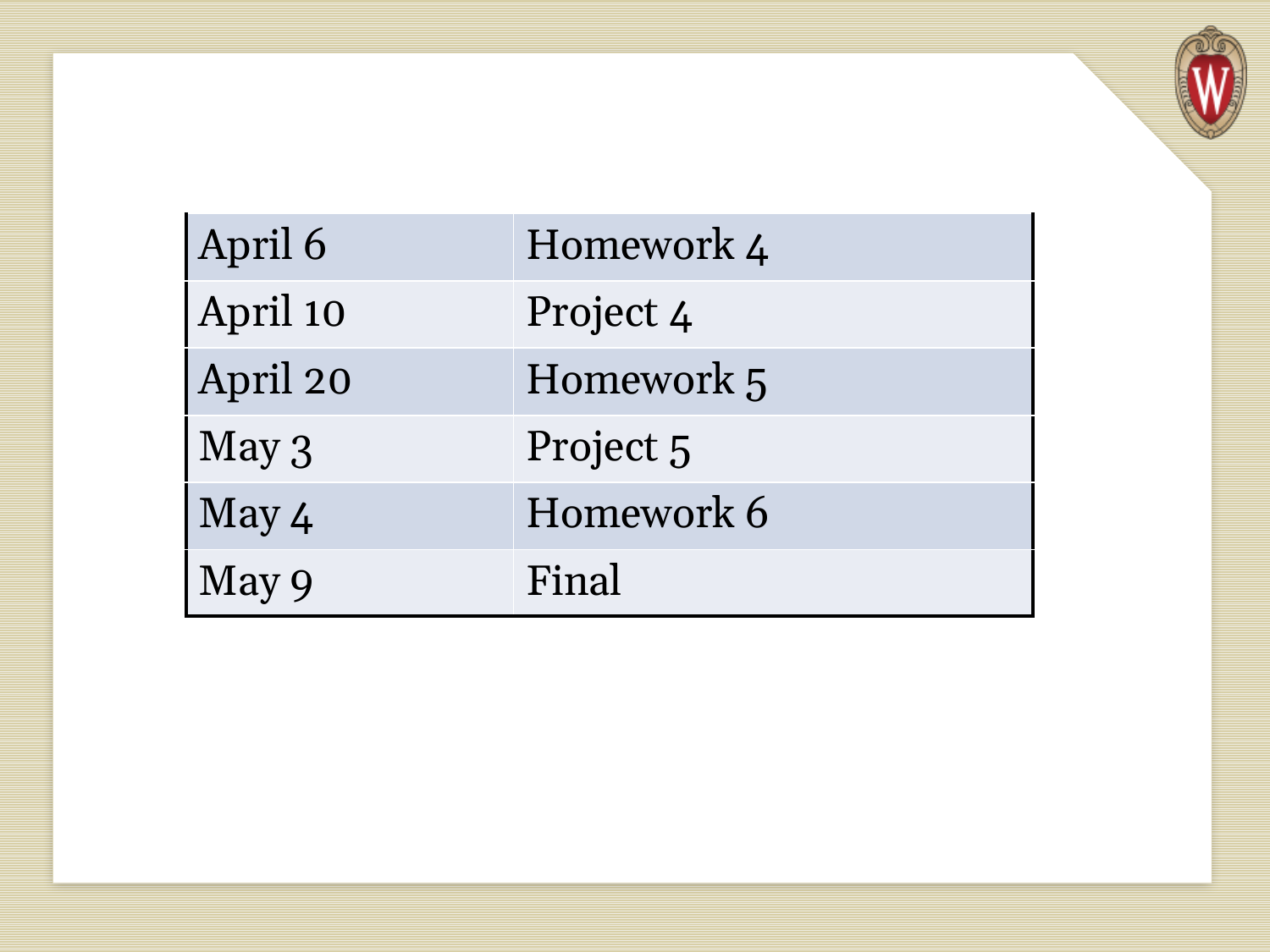

| April 6 | Homework 4 |
| --- | --- |
| April 10 | Project 4 |
| April 20 | Homework 5 |
| May 3 | Project 5 |
| May 4 | Homework 6 |
| May 9 | Final |